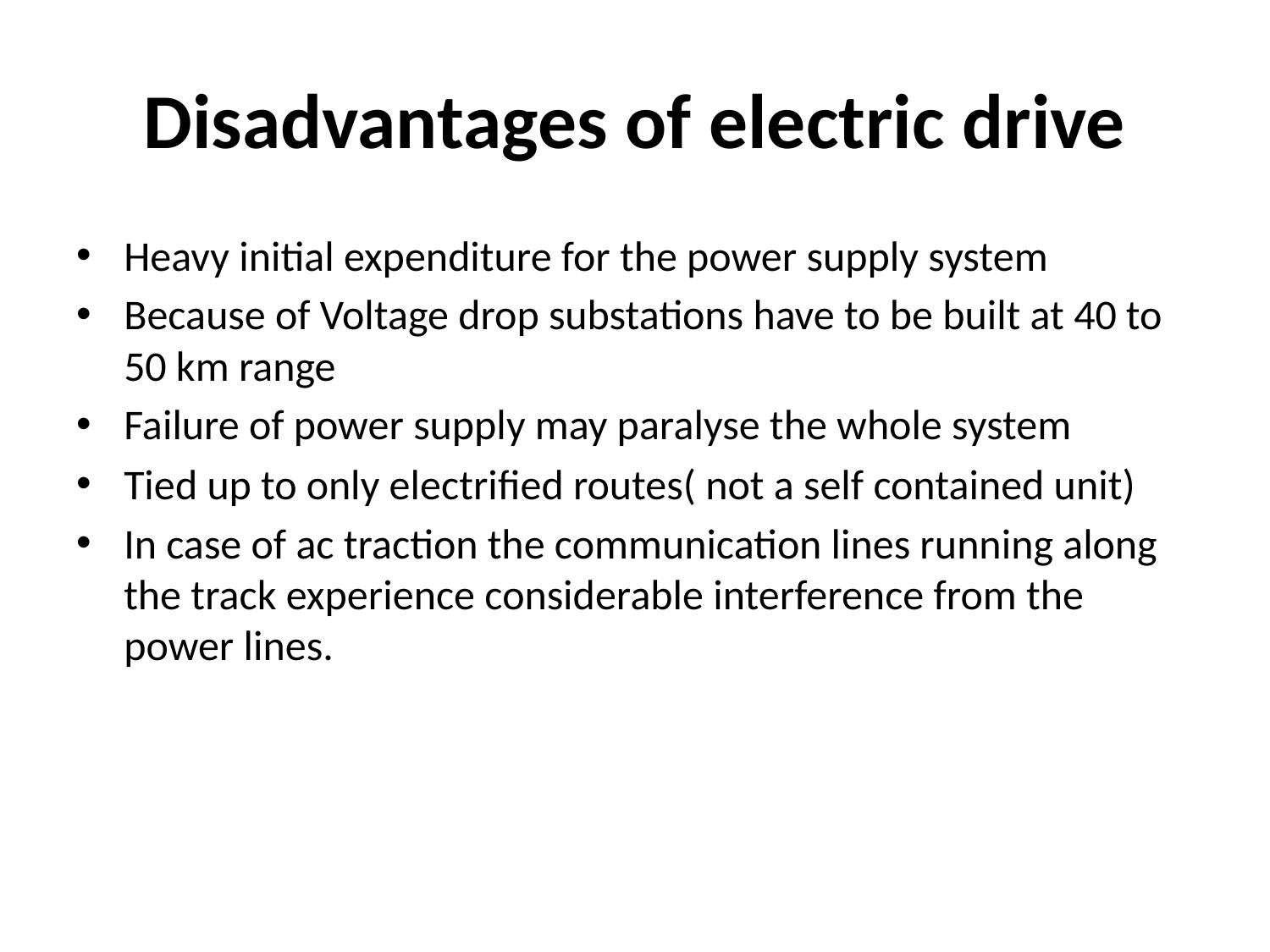

# Disadvantages of electric drive
Heavy initial expenditure for the power supply system
Because of Voltage drop substations have to be built at 40 to 50 km range
Failure of power supply may paralyse the whole system
Tied up to only electrified routes( not a self contained unit)
In case of ac traction the communication lines running along the track experience considerable interference from the power lines.